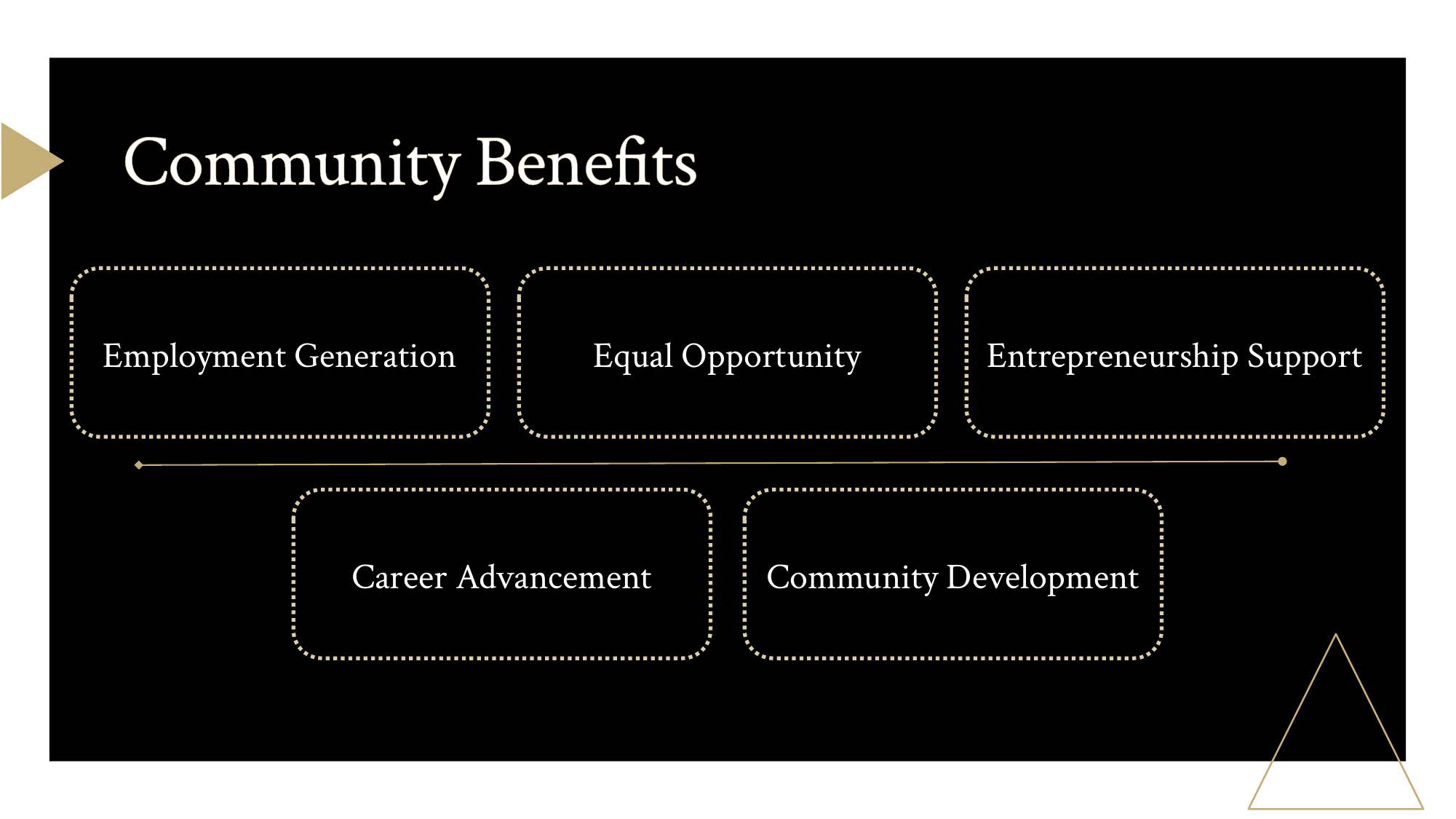

# Community Benefits
Employment Generation
Equal Opportunity
Entrepreneurship Support
Career Advancement
Community Development